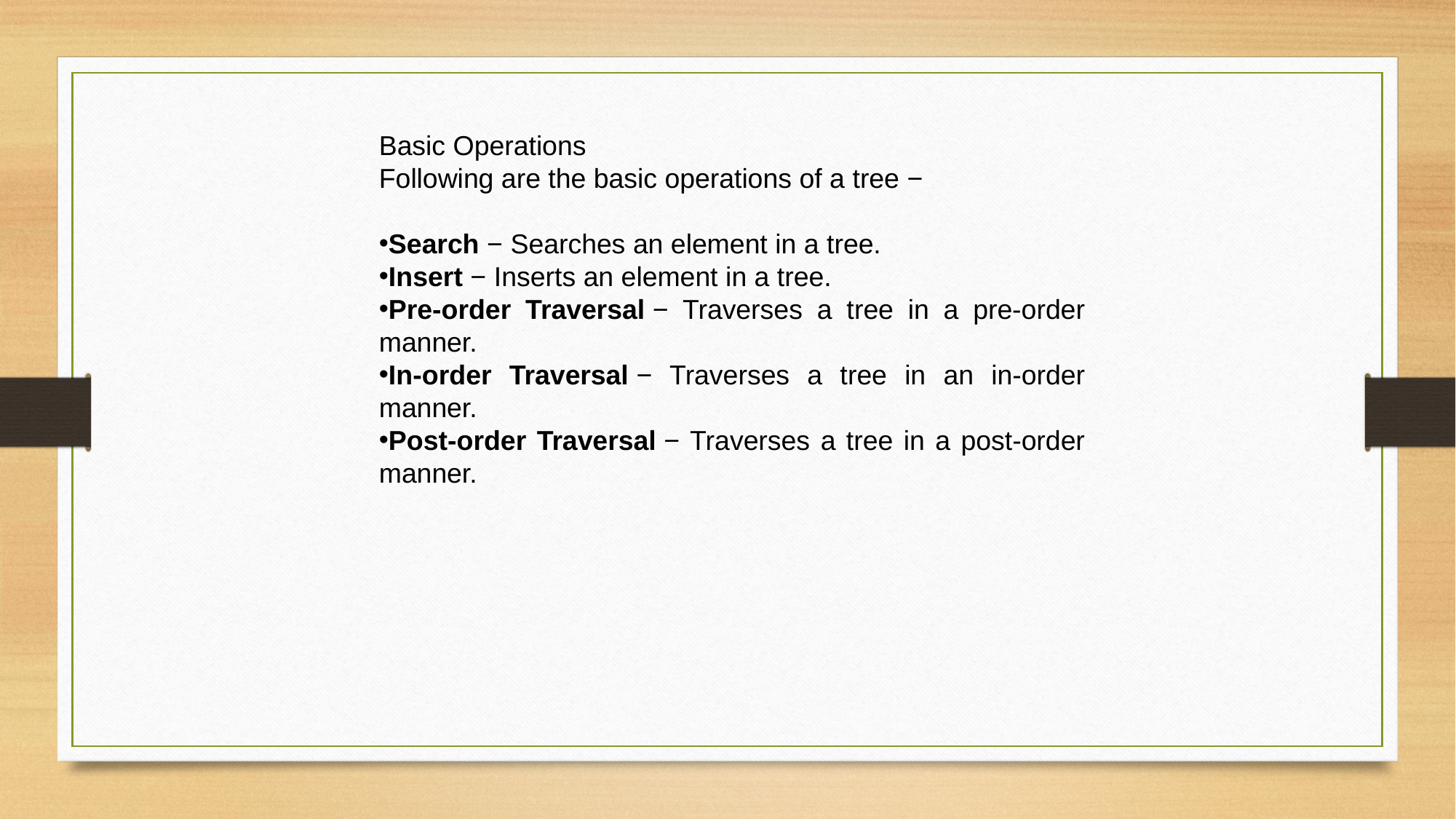

Basic Operations
Following are the basic operations of a tree −

Search − Searches an element in a tree.
Insert − Inserts an element in a tree.
Pre-order Traversal − Traverses a tree in a pre-order manner.
In-order Traversal − Traverses a tree in an in-order manner.
Post-order Traversal − Traverses a tree in a post-order manner.